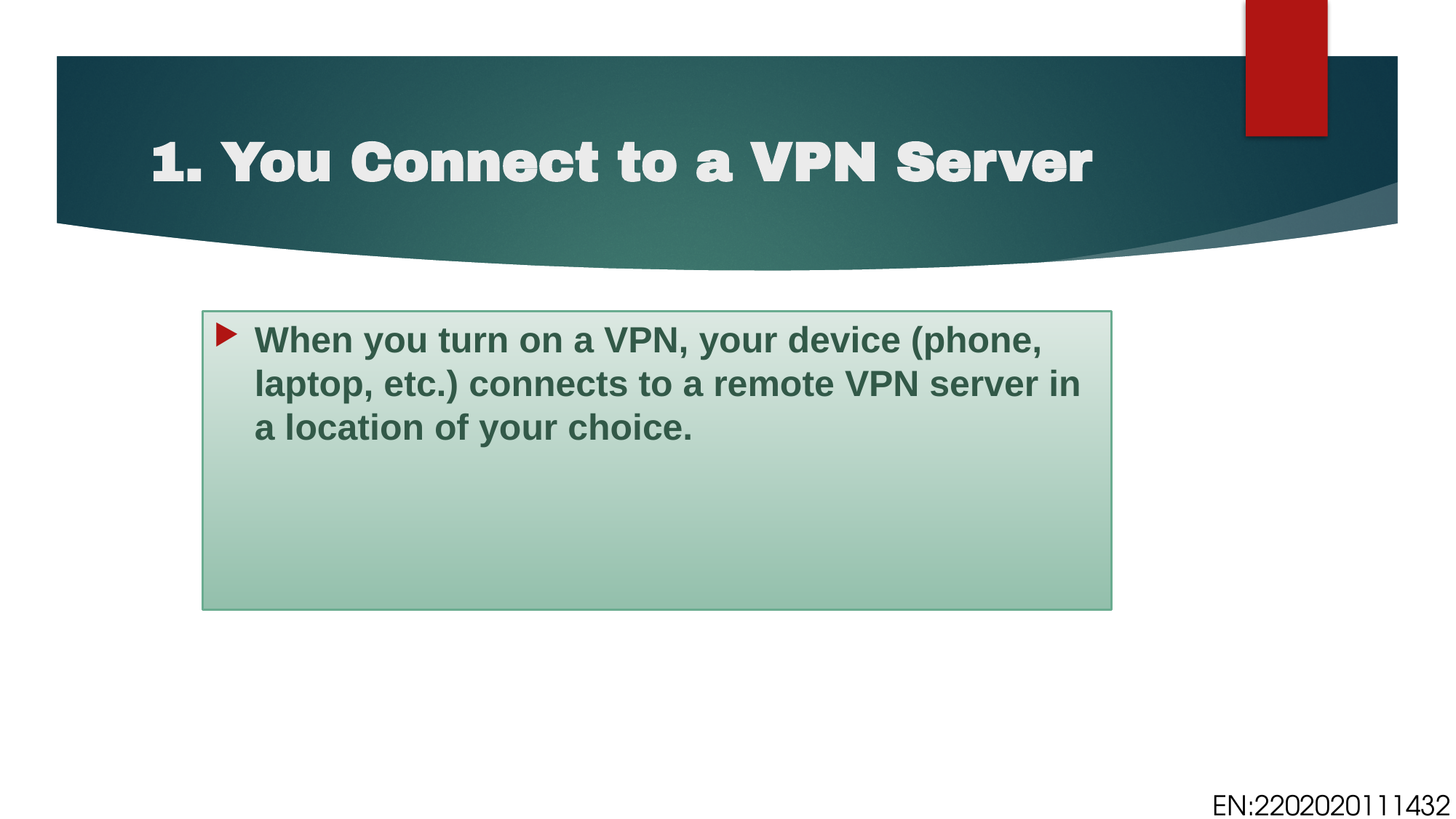

# 1. You Connect to a VPN Server
When you turn on a VPN, your device (phone, laptop, etc.) connects to a remote VPN server in a location of your choice.
EN:2202020111432